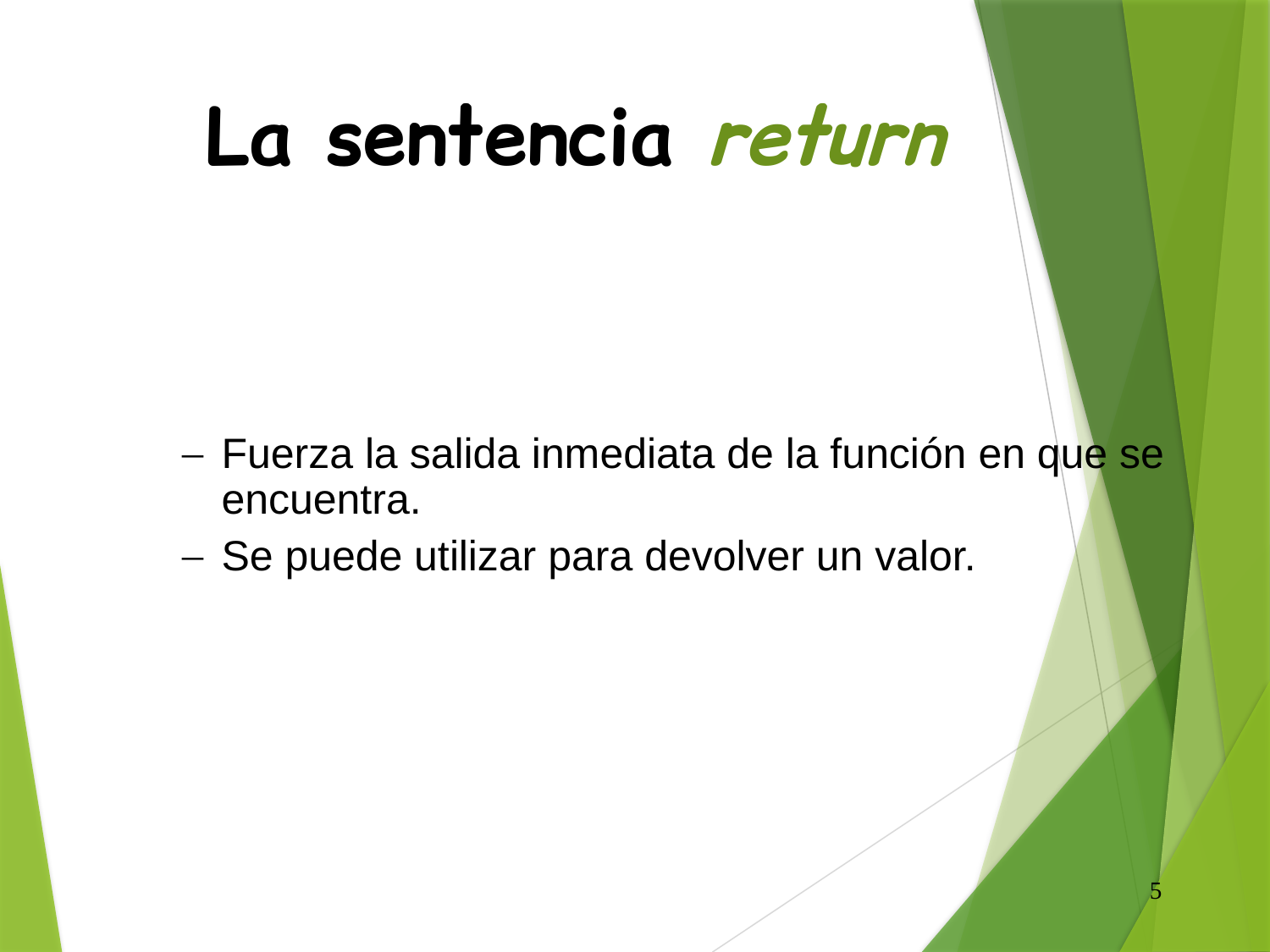

# La sentencia return

Fuerza la salida inmediata de la función en que se encuentra.
Se puede utilizar para devolver un valor.

5